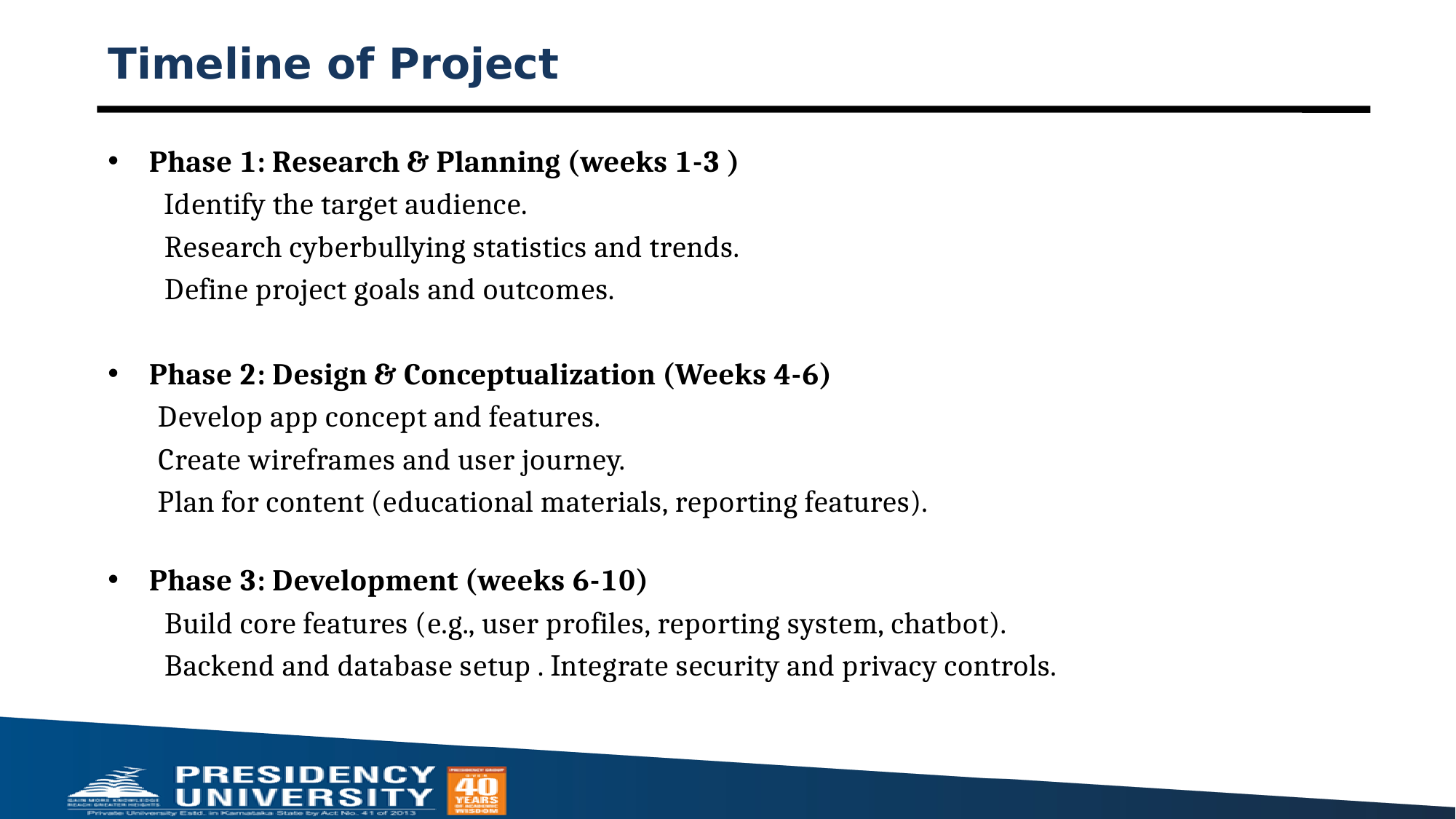

# Timeline of Project
Phase 1: Research & Planning (weeks 1-3 )
       Identify the target audience.
       Research cyberbullying statistics and trends.
       Define project goals and outcomes.

Phase 2: Design & Conceptualization (Weeks 4-6)
      Develop app concept and features.
      Create wireframes and user journey.
      Plan for content (educational materials, reporting features).

Phase 3: Development (weeks 6-10)
       Build core features (e.g., user profiles, reporting system, chatbot).
       Backend and database setup . Integrate security and privacy controls.